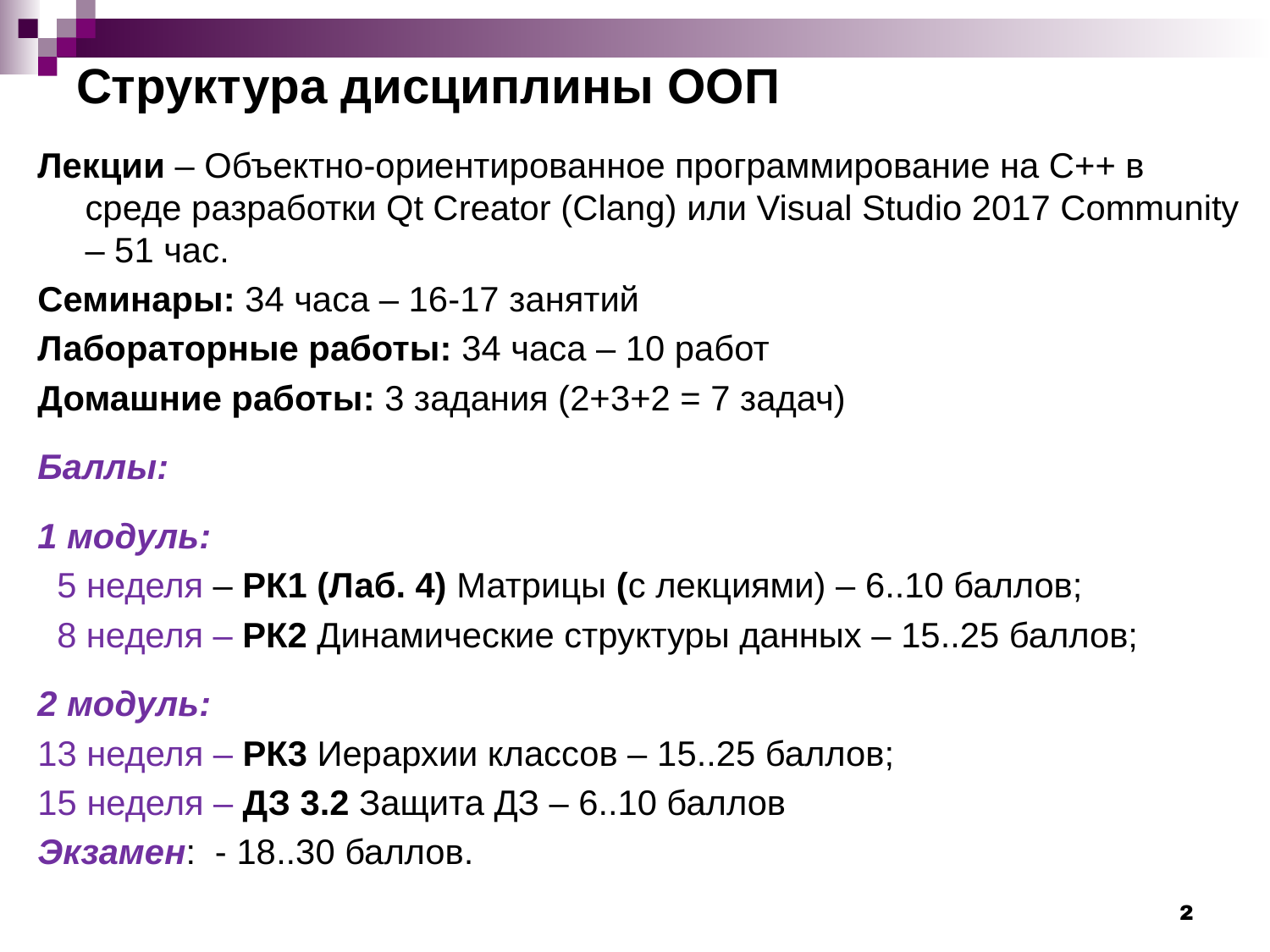

# Структура дисциплины ООП
Лекции – Объектно-ориентированное программирование на С++ в среде разработки Qt Creator (Clang) или Visual Studio 2017 Community – 51 час.
Семинары: 34 часа – 16-17 занятий
Лабораторные работы: 34 часа – 10 работ
Домашние работы: 3 задания (2+3+2 = 7 задач)

Баллы:

1 модуль:
  5 неделя – РК1 (Лаб. 4) Матрицы (с лекциями) – 6..10 баллов;
  8 неделя – РК2 Динамические структуры данных – 15..25 баллов;

2 модуль:
13 неделя – РК3 Иерархии классов – 15..25 баллов;
15 неделя – ДЗ 3.2 Защита ДЗ – 6..10 баллов
Экзамен:  - 18..30 баллов.

2